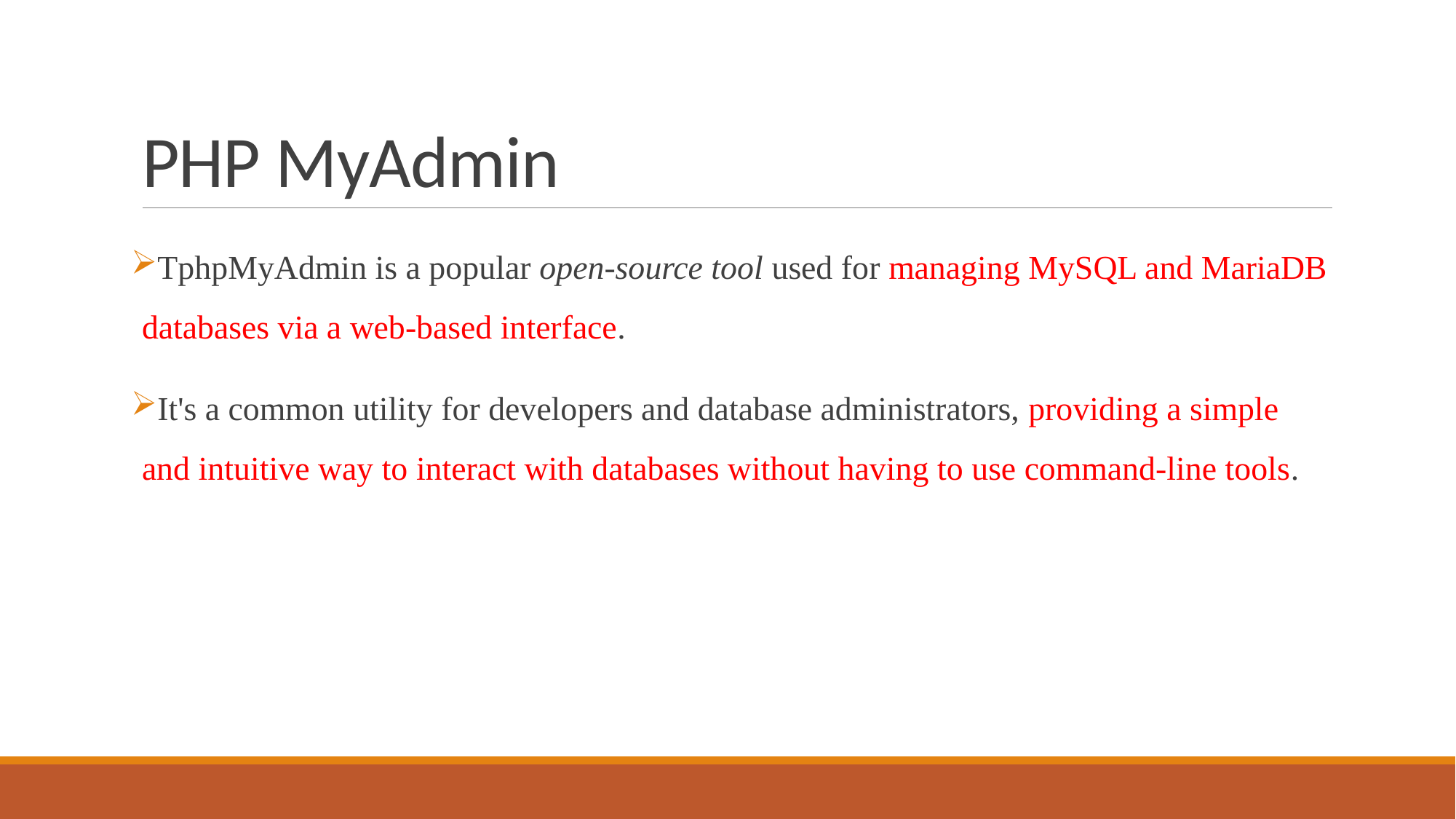

# PHP MyAdmin
TphpMyAdmin is a popular open-source tool used for managing MySQL and MariaDB databases via a web-based interface.
It's a common utility for developers and database administrators, providing a simple and intuitive way to interact with databases without having to use command-line tools.